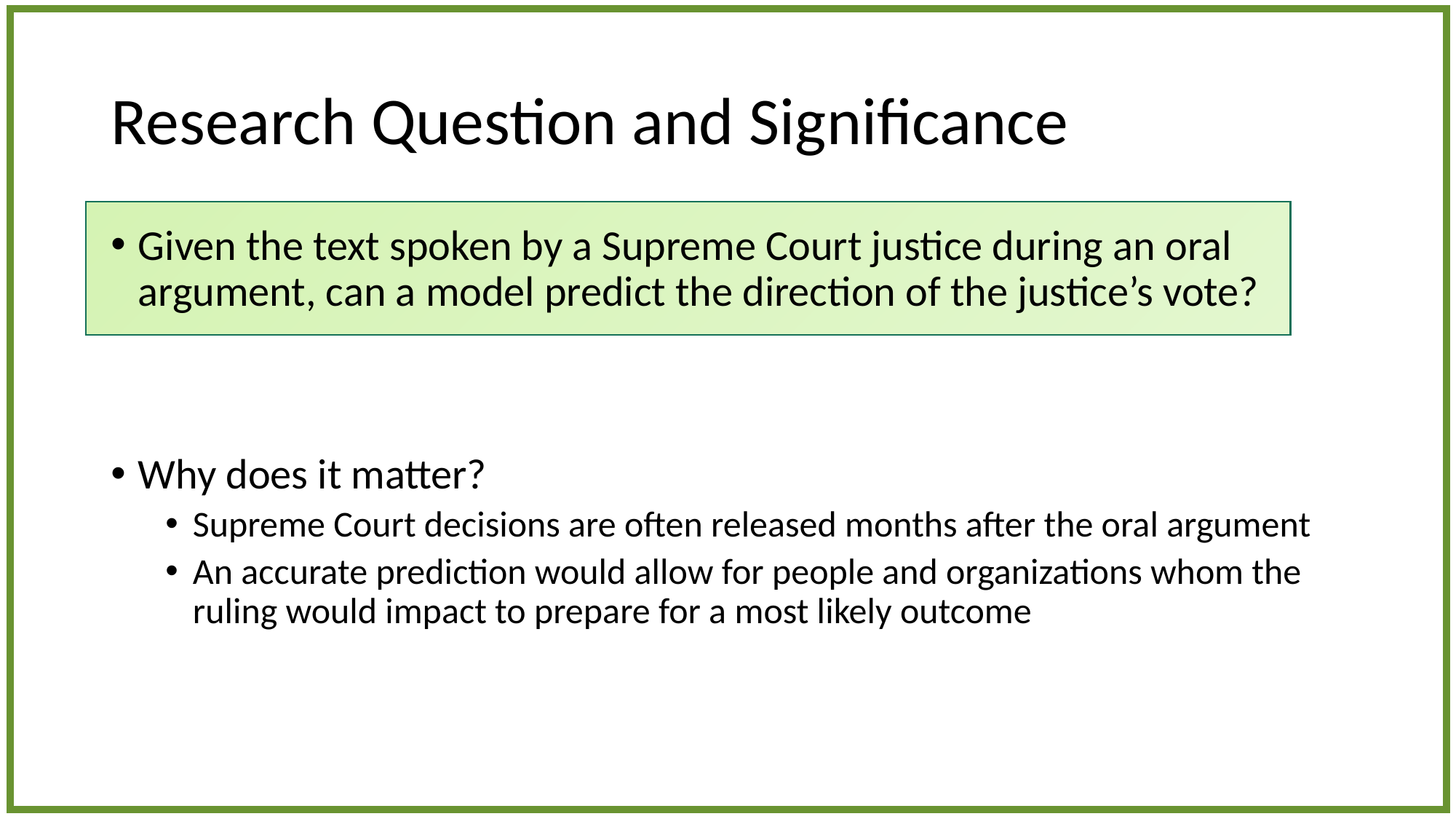

# Research Question and Significance

Given the text spoken by a Supreme Court justice during an oral argument, can a model predict the direction of the justice’s vote?

Why does it matter?
Supreme Court decisions are often released months after the oral argument
An accurate prediction would allow for people and organizations whom the ruling would impact to prepare for a most likely outcome